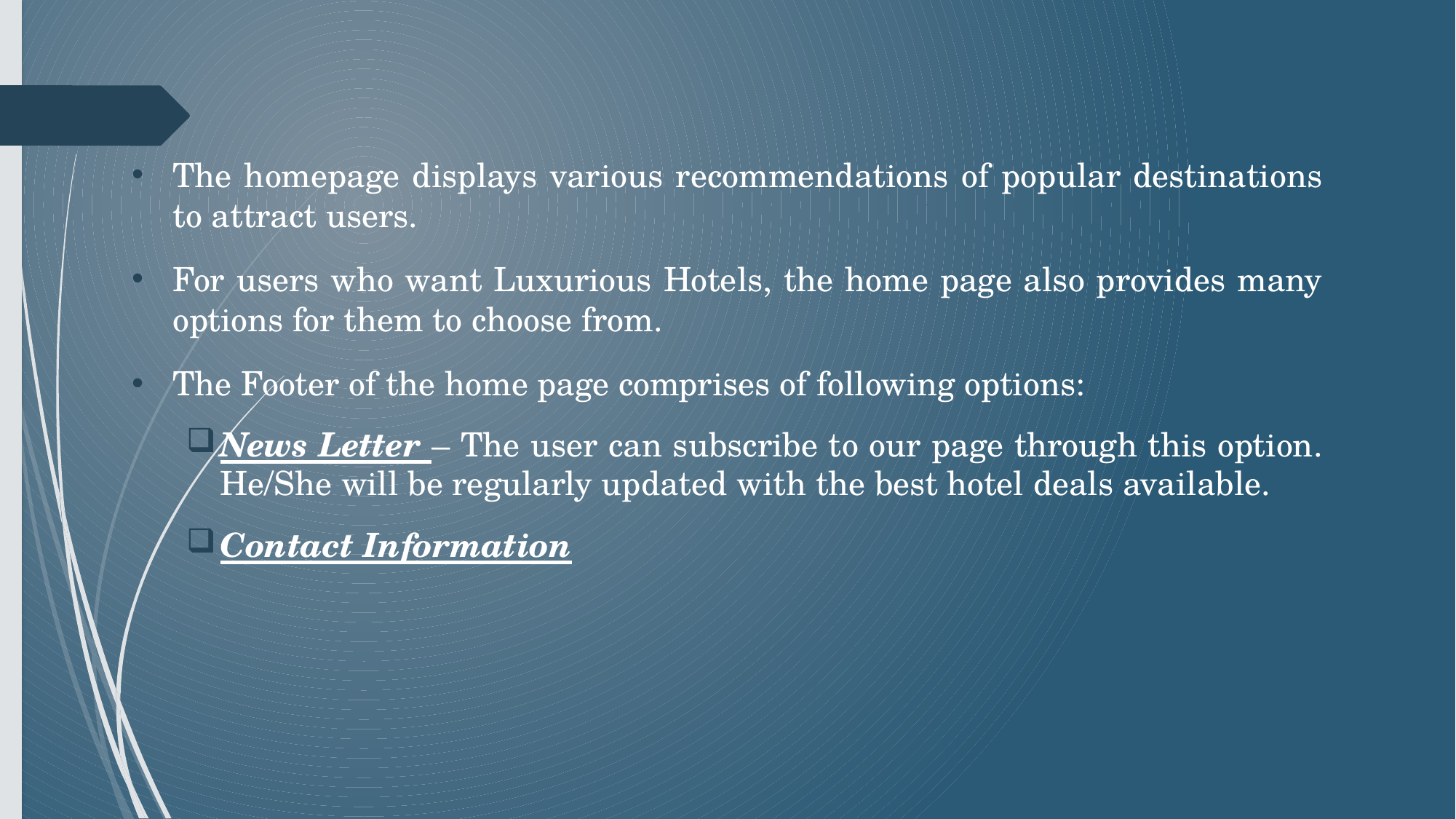

The homepage displays various recommendations of popular destinations to attract users.
For users who want Luxurious Hotels, the home page also provides many options for them to choose from.
The Footer of the home page comprises of following options:
News Letter – The user can subscribe to our page through this option. He/She will be regularly updated with the best hotel deals available.
Contact Information